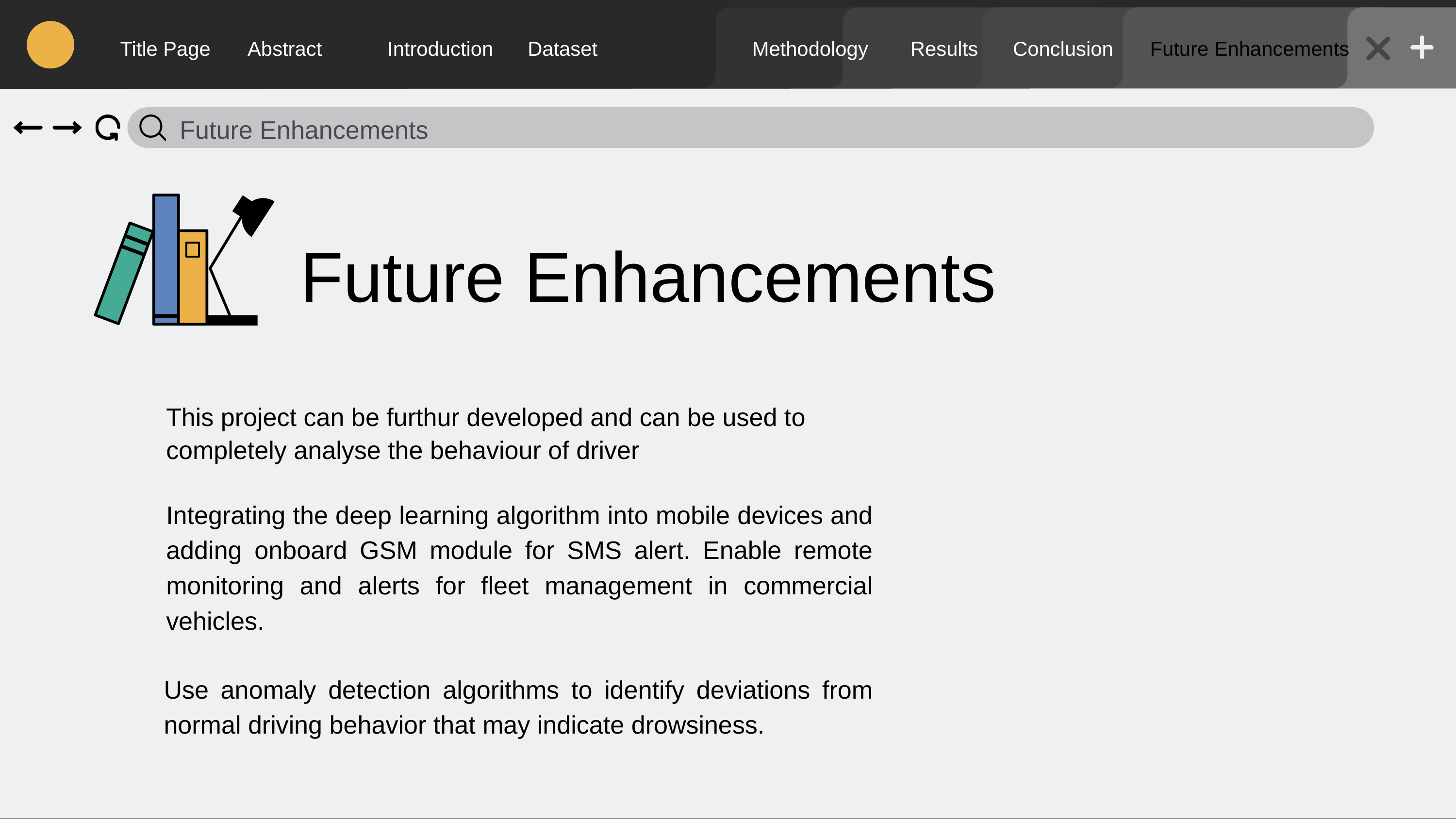

Title Page
Abstract
Introduction
Dataset
Methodology
Results
Conclusion
Future Enhancements

Future Enhancements

Future Enhancements
This project can be furthur developed and can be used to completely analyse the behaviour of driver
Integrating the deep learning algorithm into mobile devices and adding onboard GSM module for SMS alert. Enable remote monitoring and alerts for fleet management in commercial vehicles.

Use anomaly detection algorithms to identify deviations from normal driving behavior that may indicate drowsiness.